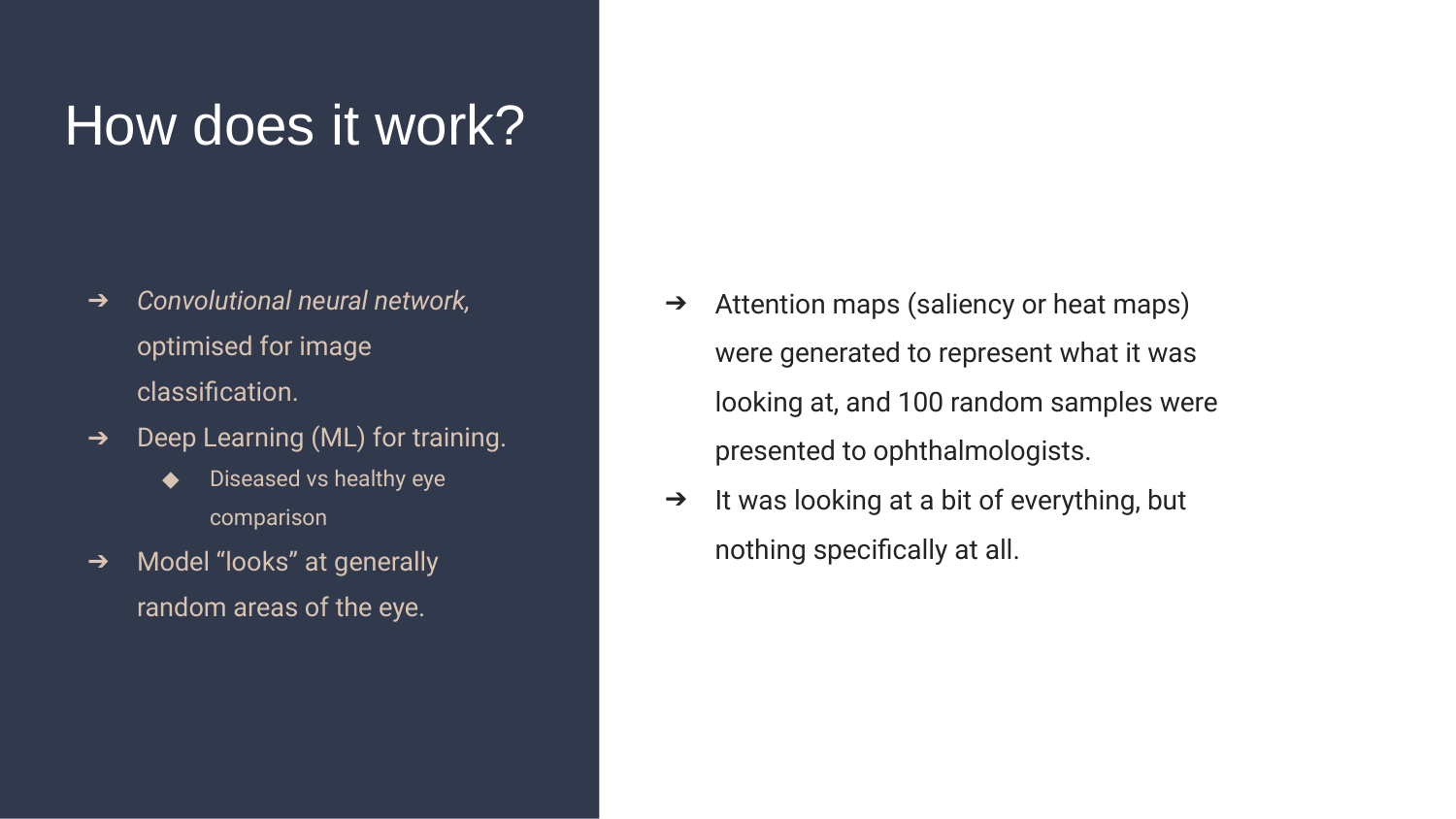

# How does it work?
Convolutional neural network, optimised for image classification.
Deep Learning (ML) for training.
Diseased vs healthy eye comparison
Model “looks” at generally random areas of the eye.

Attention maps (saliency or heat maps) were generated to represent what it was looking at, and 100 random samples were presented to ophthalmologists.
It was looking at a bit of everything, but nothing specifically at all.